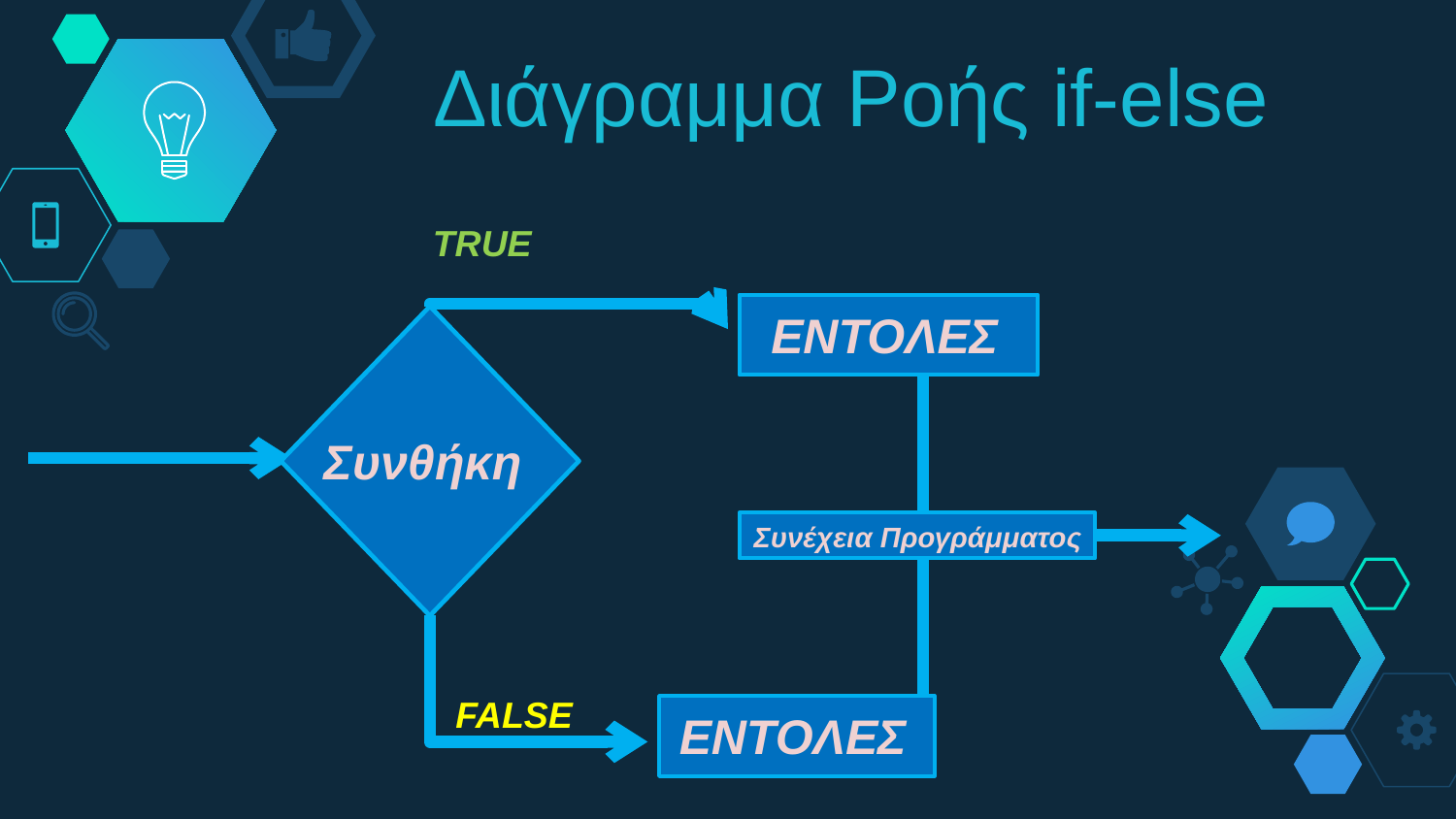

# Διάγραμμα Ροής if-else
TRUE

ΕΝΤΟΛΕΣ

Συνθήκη

Συνέχεια Προγράμματος
FALSE

ΕΝΤΟΛΕΣ